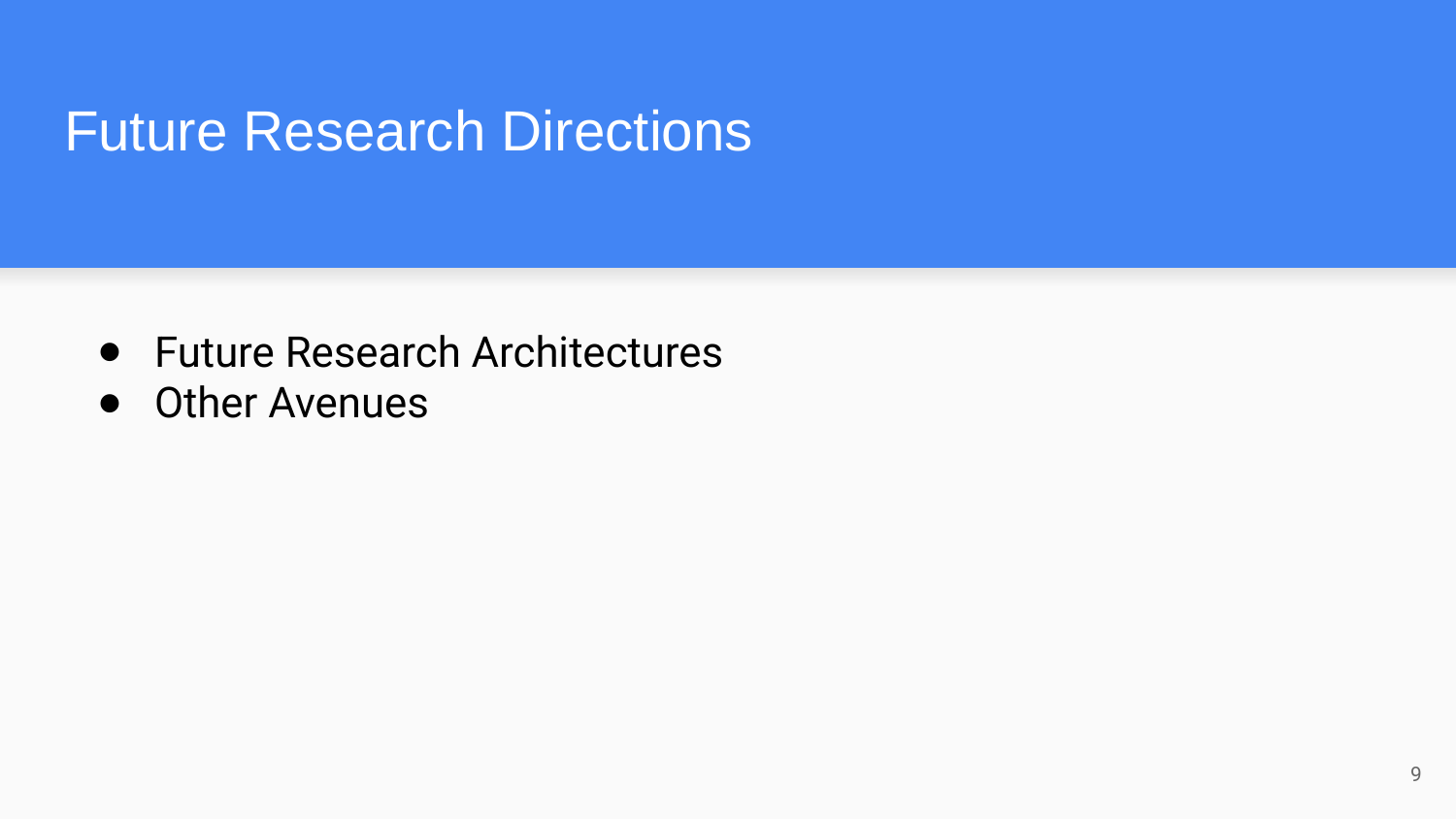

Future Research Directions

Future Research Architectures
Other Avenues
9